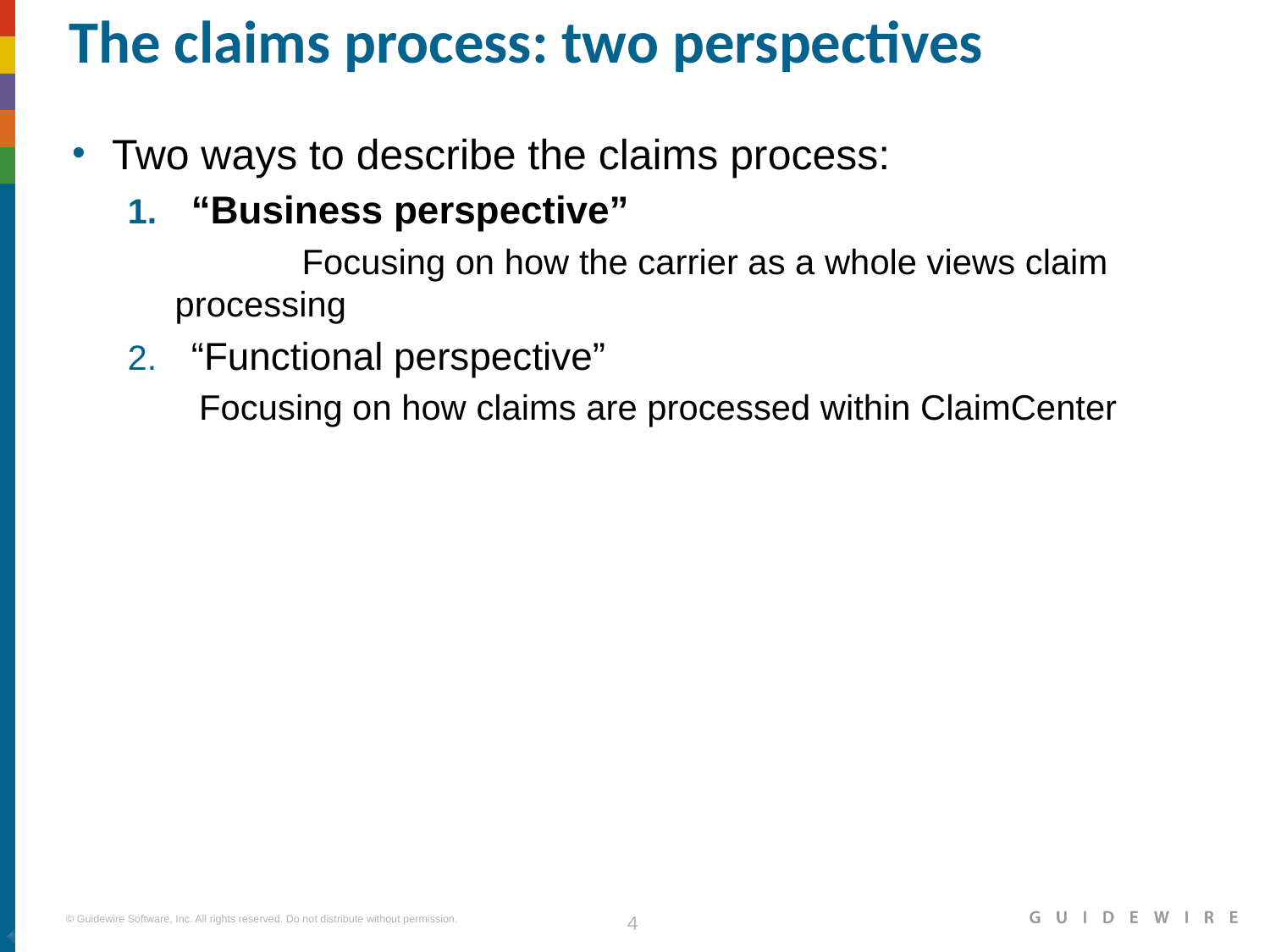

# The claims process: two perspectives
Two ways to describe the claims process:
“Business perspective”
	Focusing on how the carrier as a whole views claim processing
“Functional perspective”
Focusing on how claims are processed within ClaimCenter
|EOS~004|